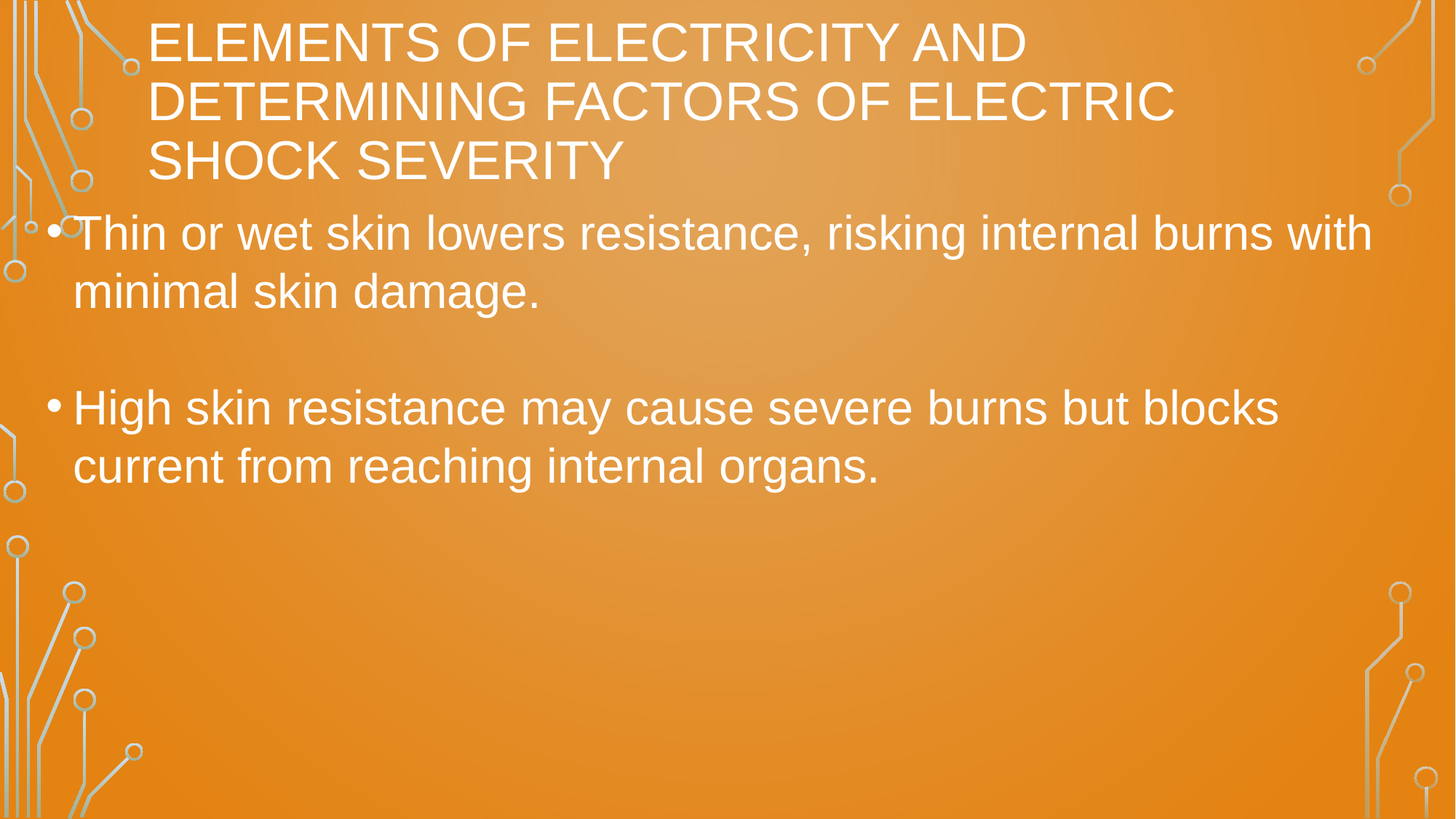

# Elements of electricity and determining factors of electric shock severity

Thin or wet skin lowers resistance, risking internal burns with minimal skin damage.

High skin resistance may cause severe burns but blocks current from reaching internal organs.